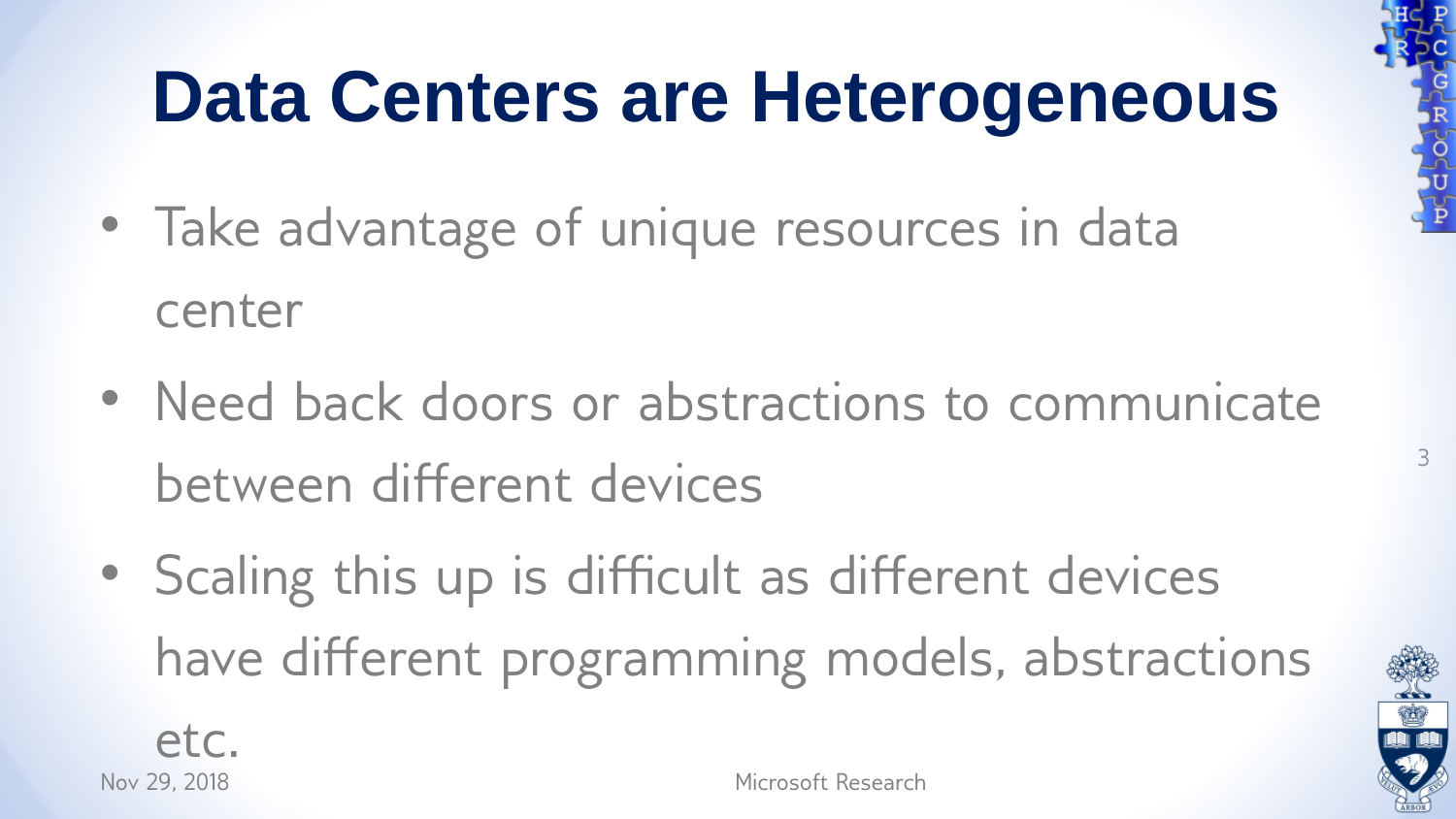

# Data Centers are Heterogeneous
Take advantage of unique resources in data center
Need back doors or abstractions to communicate between different devices
Scaling this up is difficult as different devices have different programming models, abstractions etc.
3
Nov 29, 2018
Microsoft Research